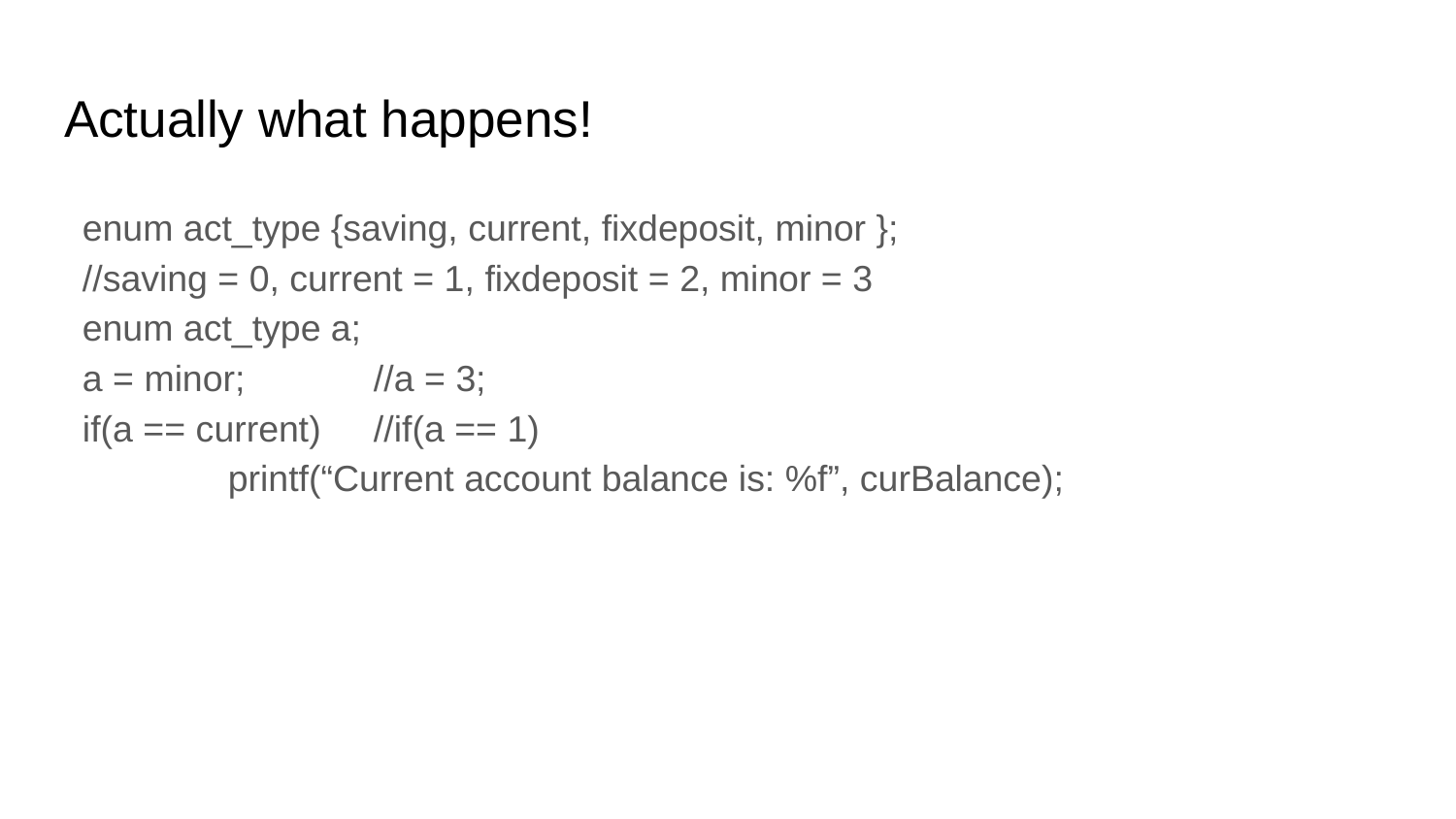

# Actually what happens!
enum act_type {saving, current, fixdeposit, minor };
//saving = 0, current = 1, fixdeposit = 2, minor = 3
enum act_type a;
a = minor;	//a = 3;
if(a == current)	//if(a == 1)
	printf(“Current account balance is: %f”, curBalance);